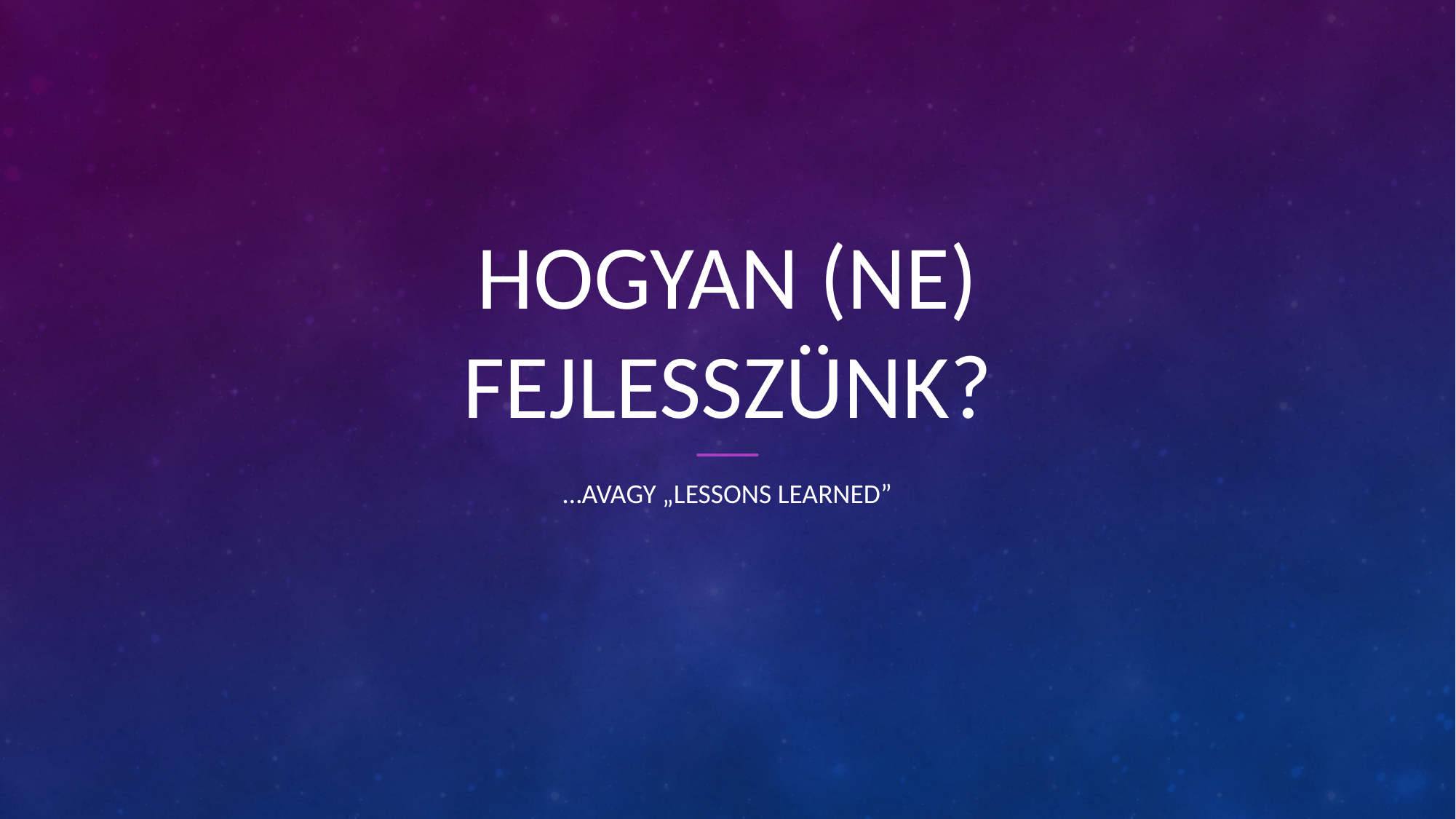

# Hogyan (NE) fejlesszünk?
…Avagy „lessons learned”